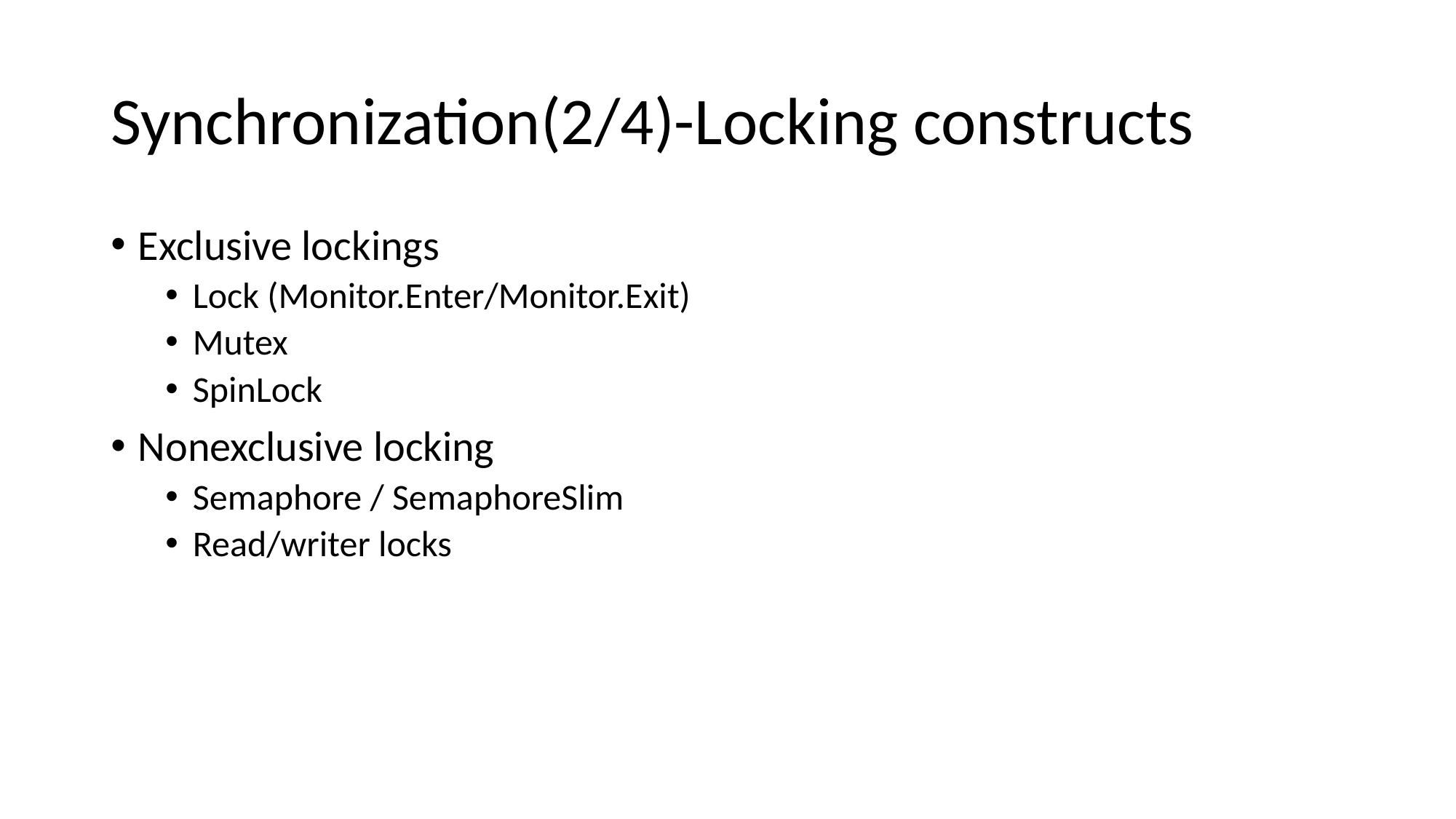

# Synchronization(2/4)-Locking constructs
Exclusive lockings
Lock (Monitor.Enter/Monitor.Exit)
Mutex
SpinLock
Nonexclusive locking
Semaphore / SemaphoreSlim
Read/writer locks